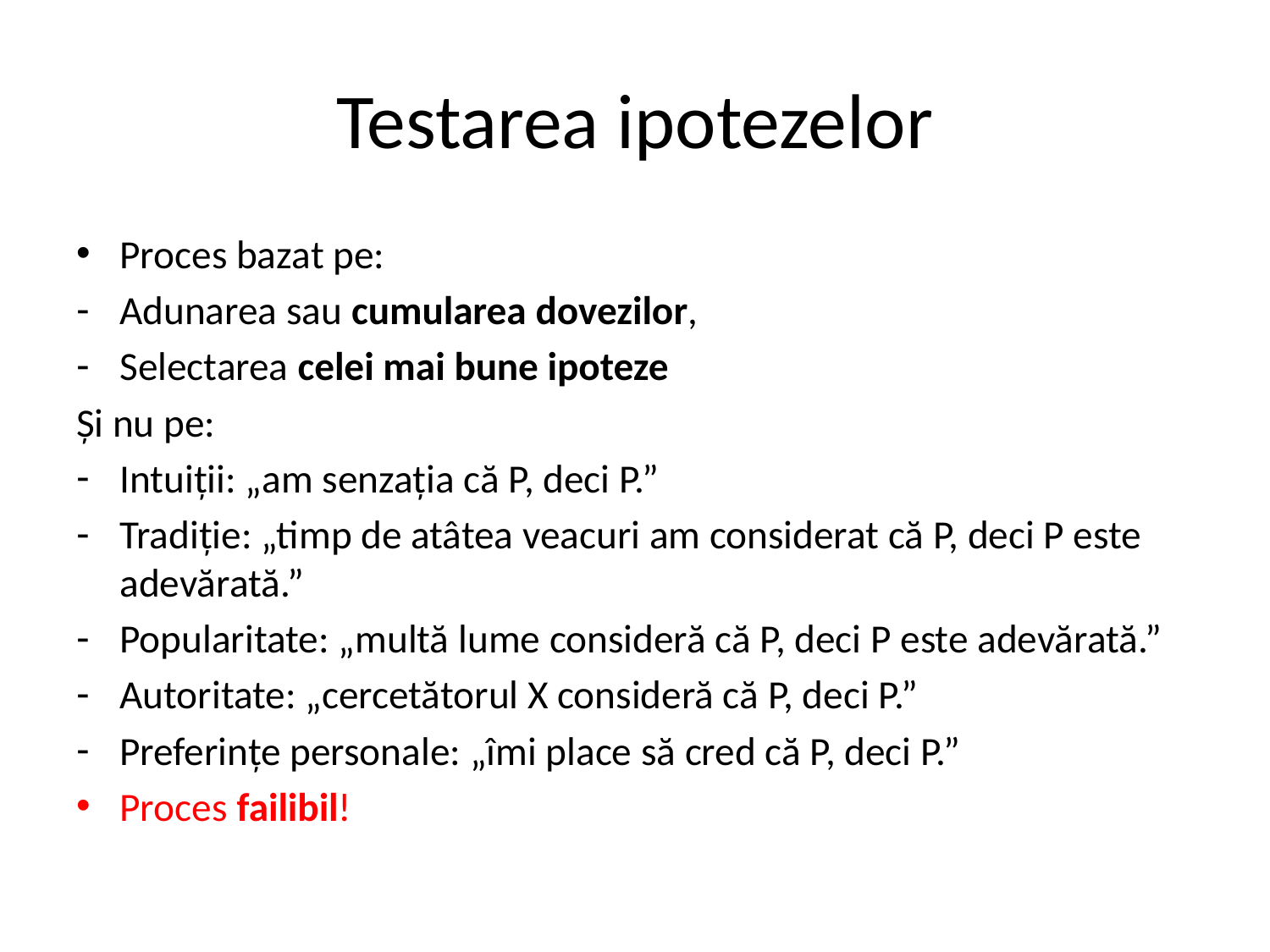

# Testarea ipotezelor
Proces bazat pe:
Adunarea sau cumularea dovezilor,
Selectarea celei mai bune ipoteze
Și nu pe:
Intuiții: „am senzația că P, deci P.”
Tradiție: „timp de atâtea veacuri am considerat că P, deci P este adevărată.”
Popularitate: „multă lume consideră că P, deci P este adevărată.”
Autoritate: „cercetătorul X consideră că P, deci P.”
Preferințe personale: „îmi place să cred că P, deci P.”
Proces failibil!